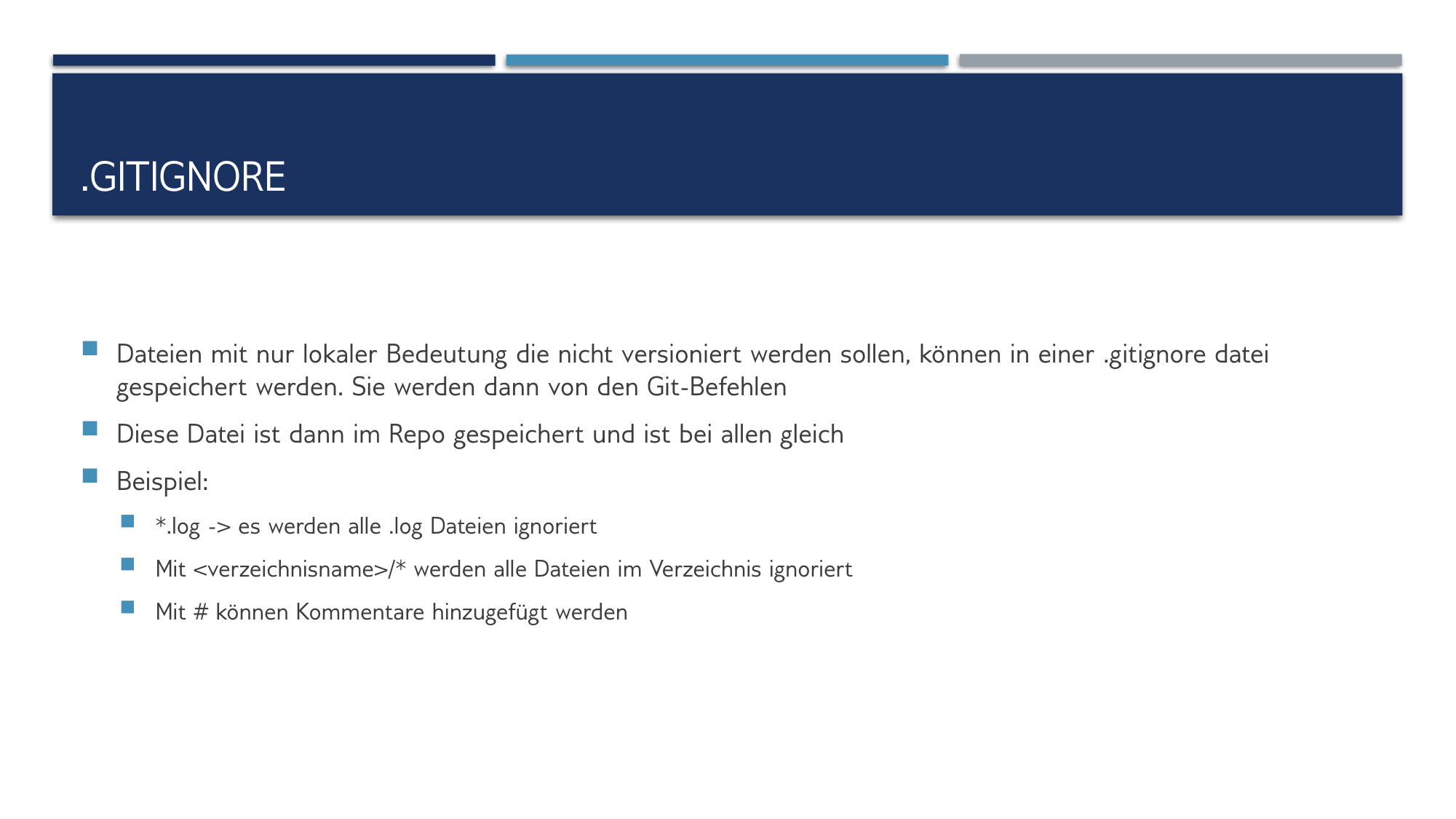

# .gitignore
Dateien mit nur lokaler Bedeutung die nicht versioniert werden sollen, können in einer .gitignore datei gespeichert werden. Sie werden dann von den Git-Befehlen
Diese Datei ist dann im Repo gespeichert und ist bei allen gleich
Beispiel:
*.log -> es werden alle .log Dateien ignoriert
Mit <verzeichnisname>/* werden alle Dateien im Verzeichnis ignoriert
Mit # können Kommentare hinzugefügt werden